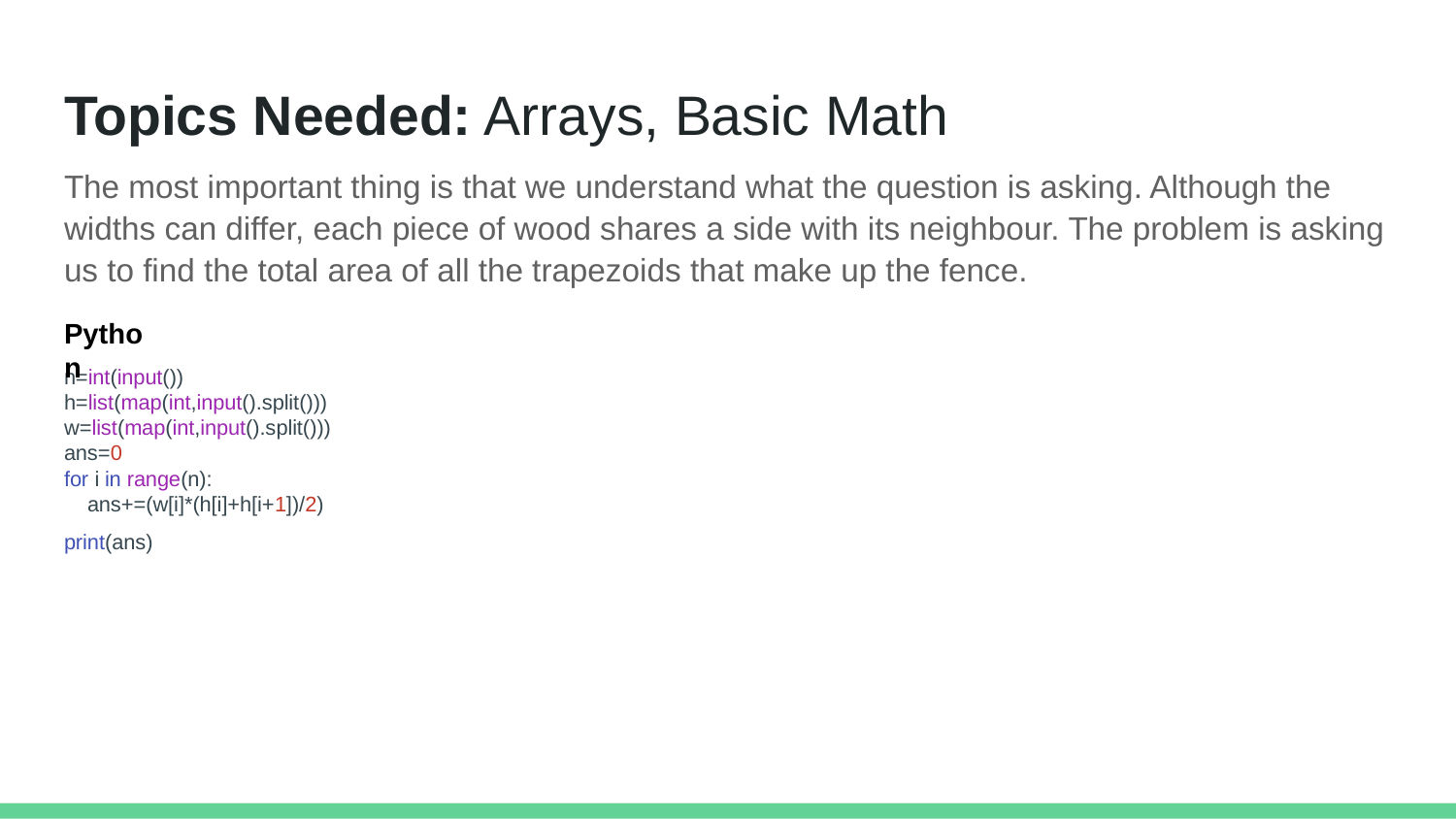

# Topics Needed: Arrays, Basic Math
The most important thing is that we understand what the question is asking. Although the widths can differ, each piece of wood shares a side with its neighbour. The problem is asking us to find the total area of all the trapezoids that make up the fence.
Python
n=int(input())
h=list(map(int,input().split()))
w=list(map(int,input().split()))
ans=0
for i in range(n):
    ans+=(w[i]*(h[i]+h[i+1])/2)
print(ans)